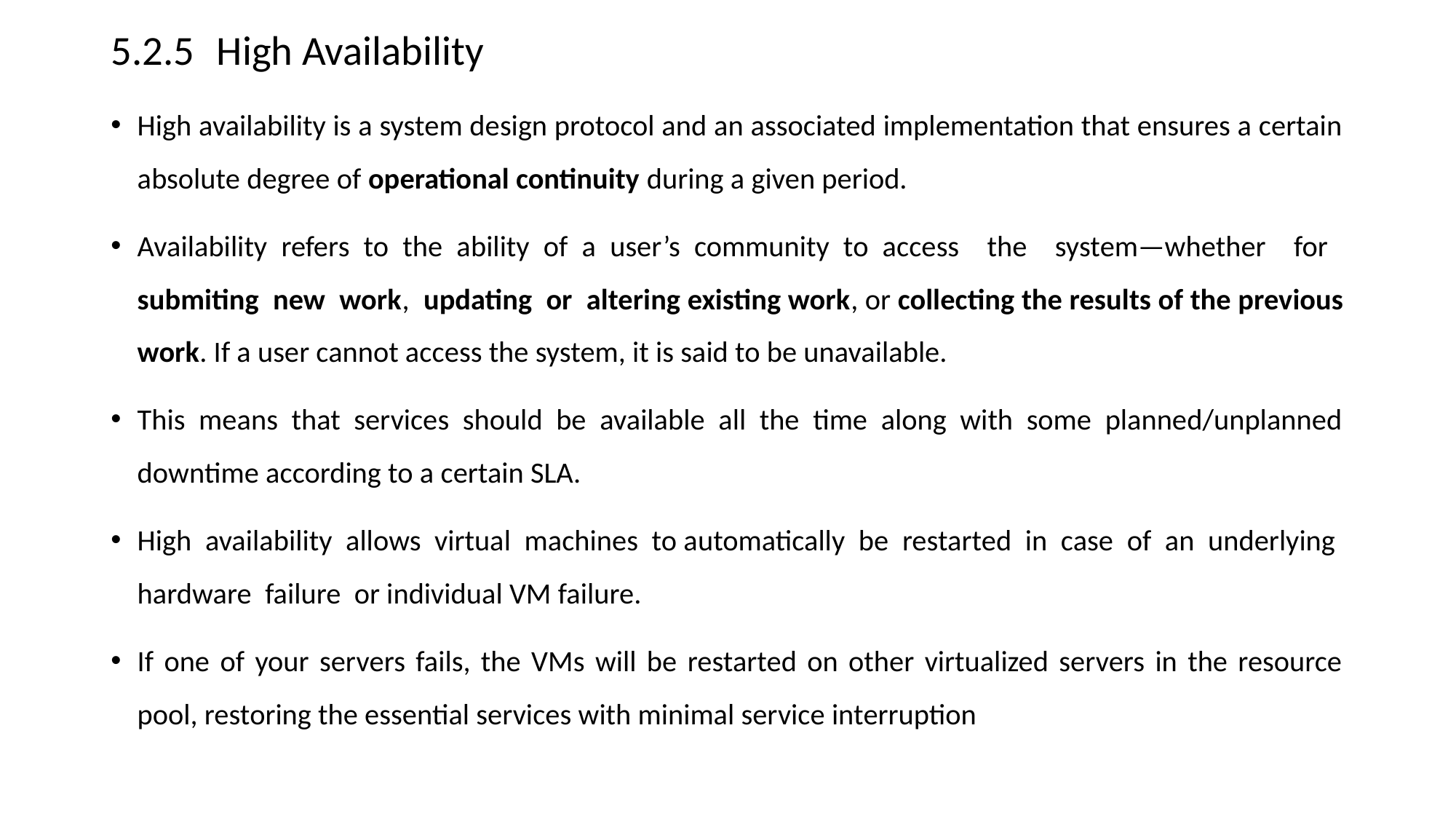

5.2.5 	High Availability
High availability is a system design protocol and an associated implementation that ensures a certain absolute degree of operational continuity during a given period.
Availability refers to the ability of a user’s community to access  the  system—whether  for  submiting  new  work,  updating  or  altering existing work, or collecting the results of the previous work. If a user cannot access the system, it is said to be unavailable.
This means that services should be available all the time along with some planned/unplanned downtime according to a certain SLA.
High  availability  allows  virtual  machines  to automatically  be  restarted  in  case  of  an  underlying  hardware  failure  or individual VM failure.
If one of your servers fails, the VMs will be restarted on other virtualized servers in the resource pool, restoring the essential services with minimal service interruption